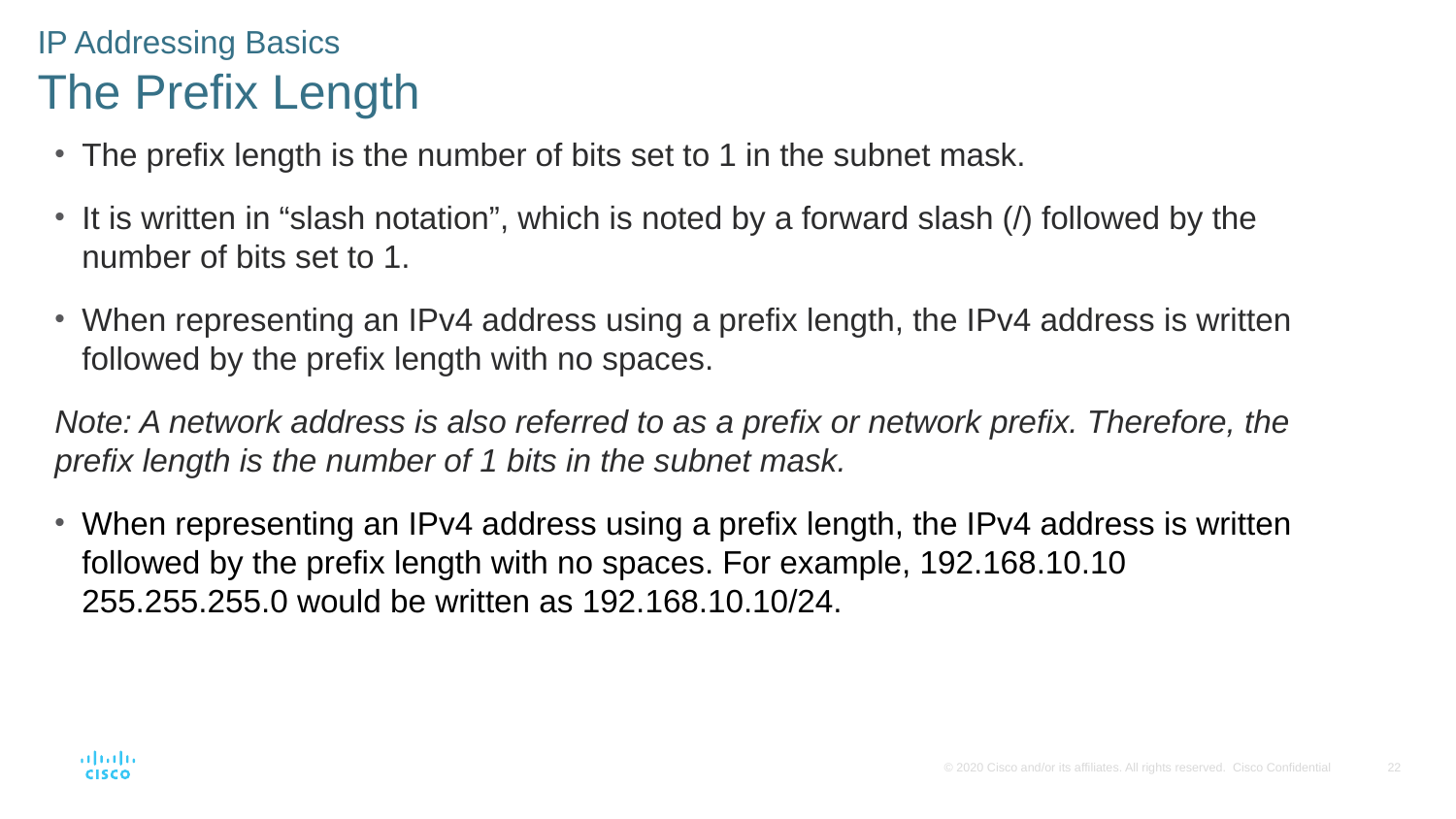

IP Addressing Basics
The Prefix Length
The prefix length is the number of bits set to 1 in the subnet mask.
It is written in “slash notation”, which is noted by a forward slash (/) followed by the number of bits set to 1.
When representing an IPv4 address using a prefix length, the IPv4 address is written followed by the prefix length with no spaces.
Note: A network address is also referred to as a prefix or network prefix. Therefore, the prefix length is the number of 1 bits in the subnet mask.
When representing an IPv4 address using a prefix length, the IPv4 address is written followed by the prefix length with no spaces. For example, 192.168.10.10 255.255.255.0 would be written as 192.168.10.10/24.